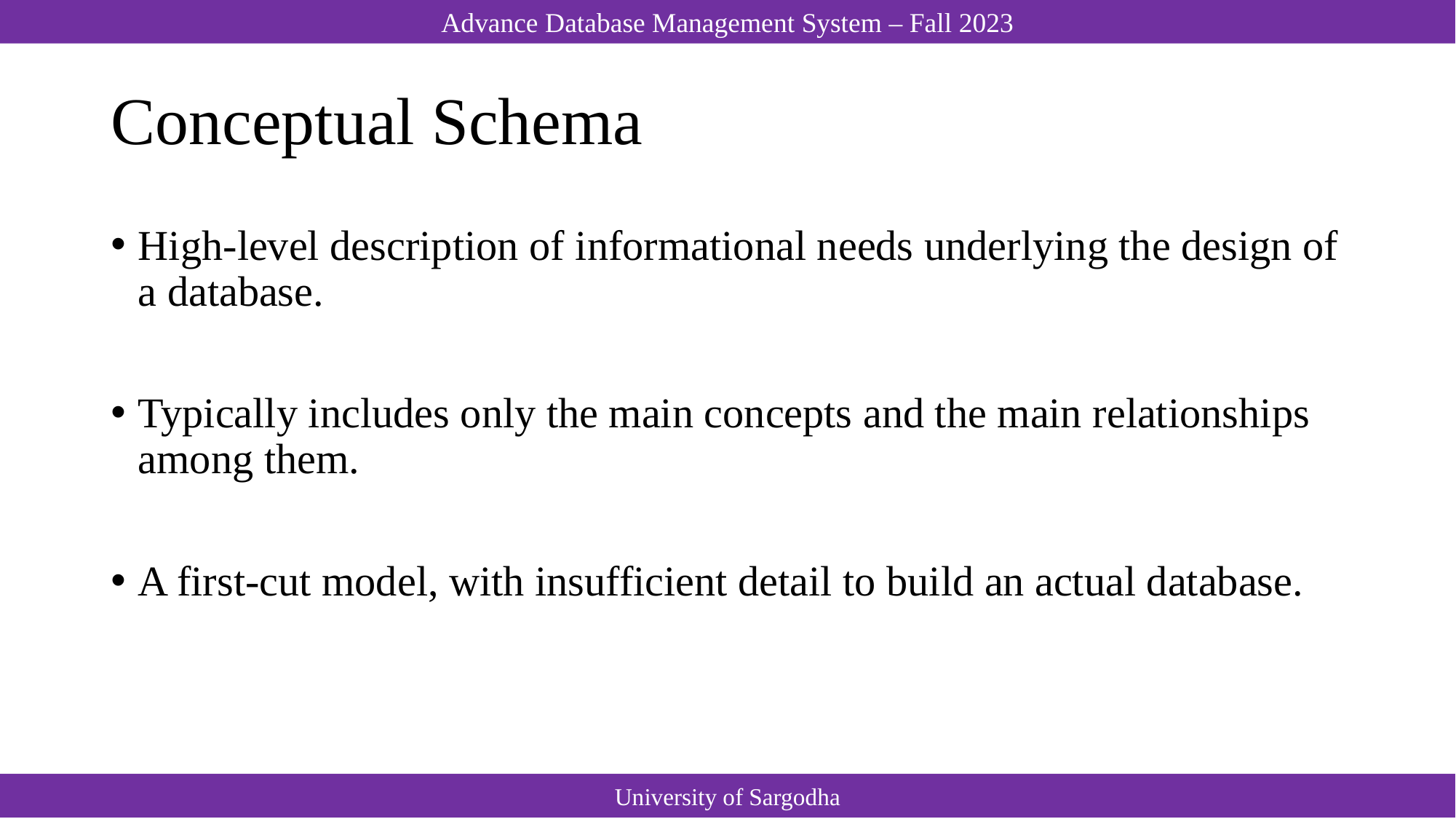

# Conceptual Schema
High-level description of informational needs underlying the design of a database.

Typically includes only the main concepts and the main relationships among them.

A first-cut model, with insufficient detail to build an actual database.

University of Sargodha